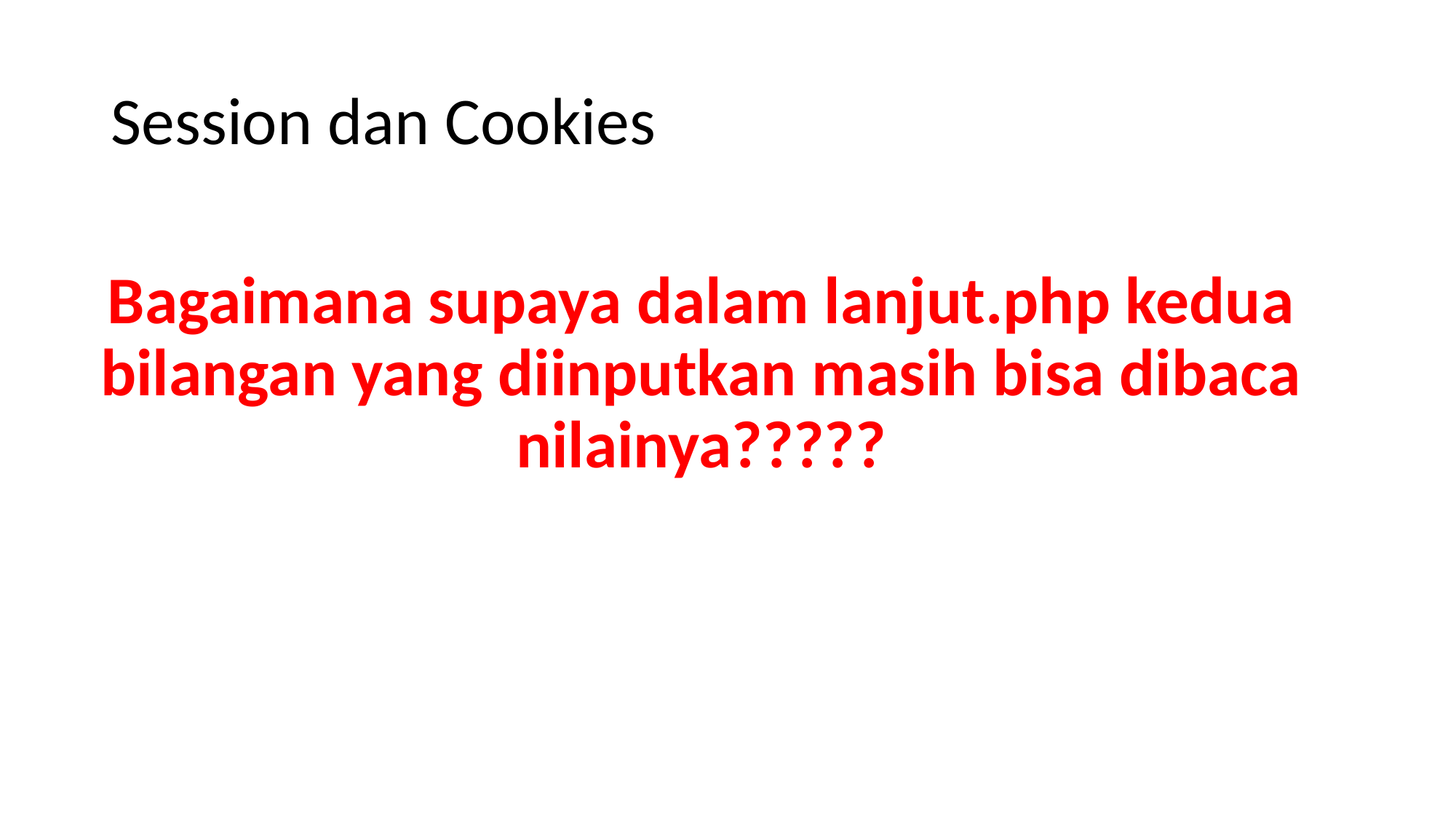

# Session dan Cookies
Bagaimana supaya dalam lanjut.php kedua bilangan yang diinputkan masih bisa dibaca nilainya?????